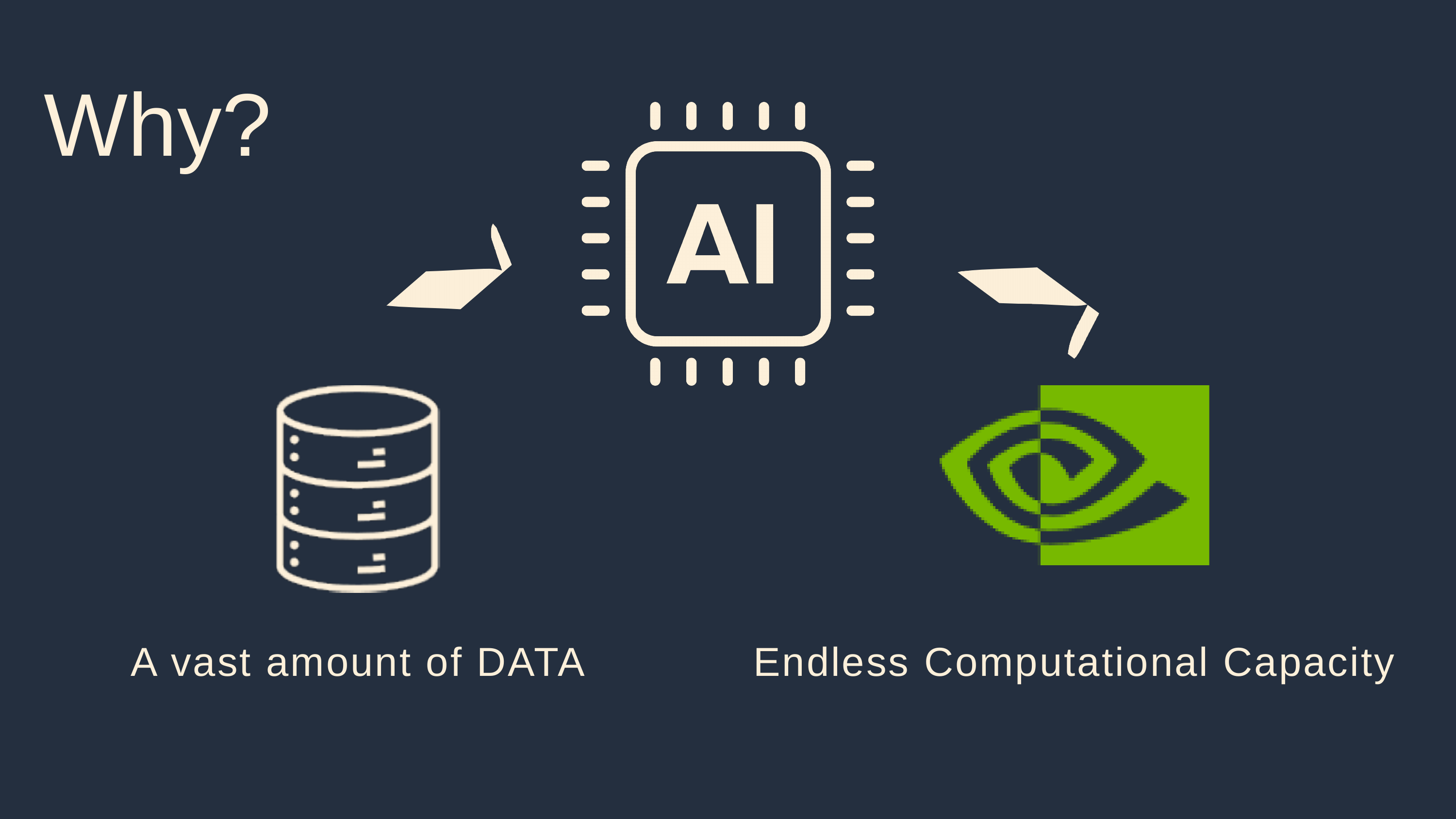

Why?

A vast amount of DATA
Endless Computational Capacity